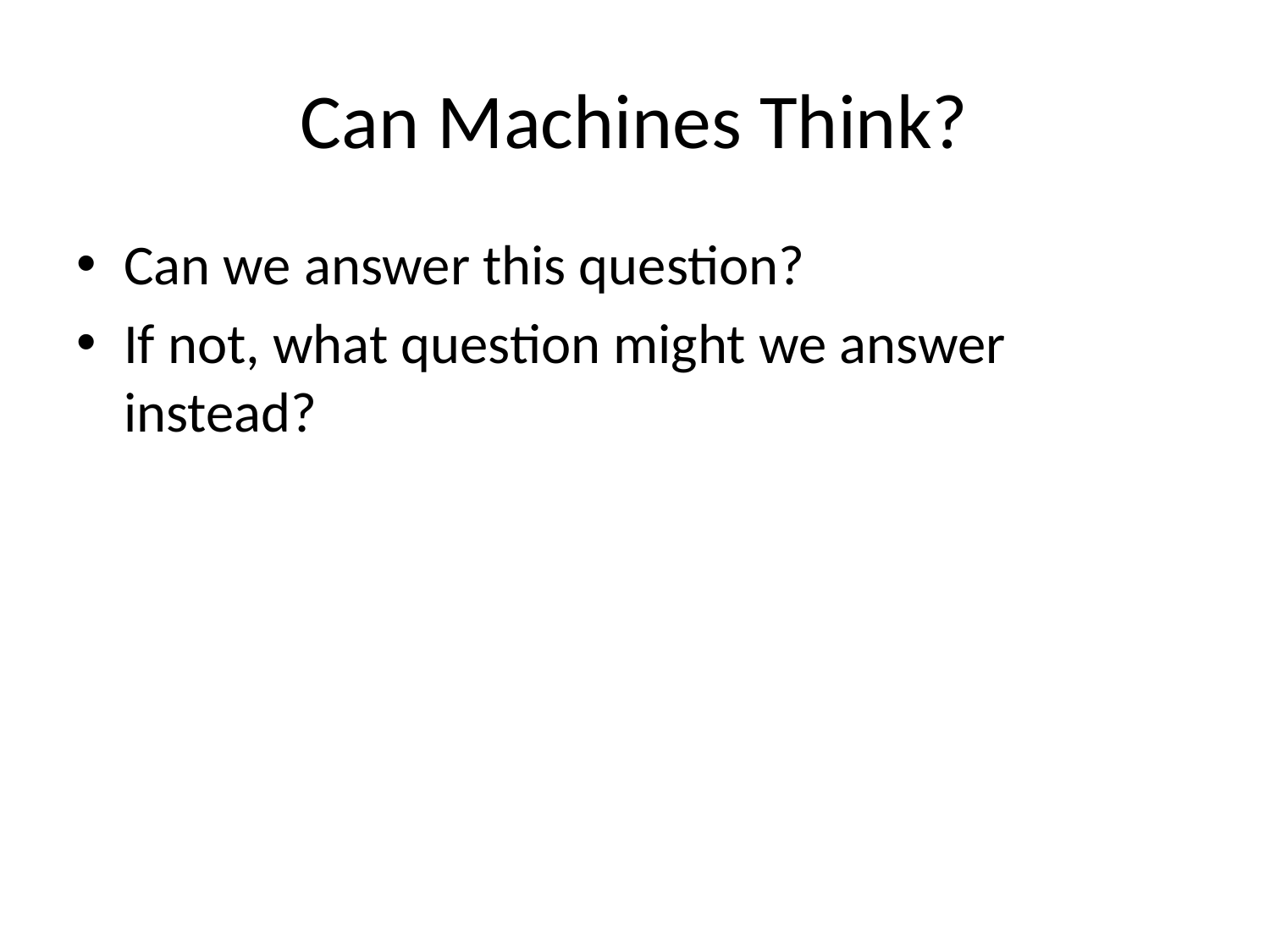

# Can Machines Think?
Can we answer this question?
If not, what question might we answer instead?